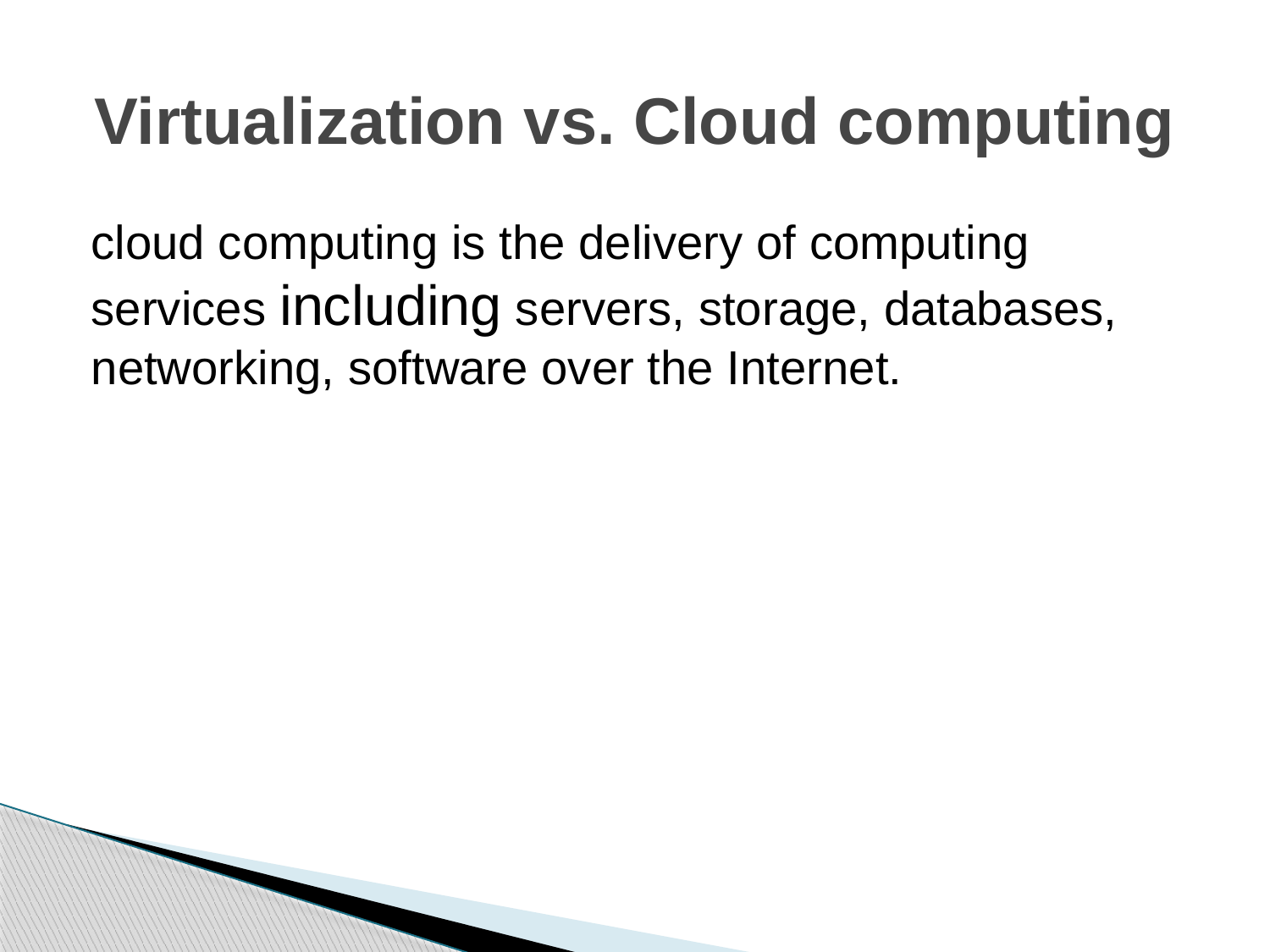

# Virtualization vs. Cloud computing
cloud computing is the delivery of computing services including servers, storage, databases, networking, software over the Internet.